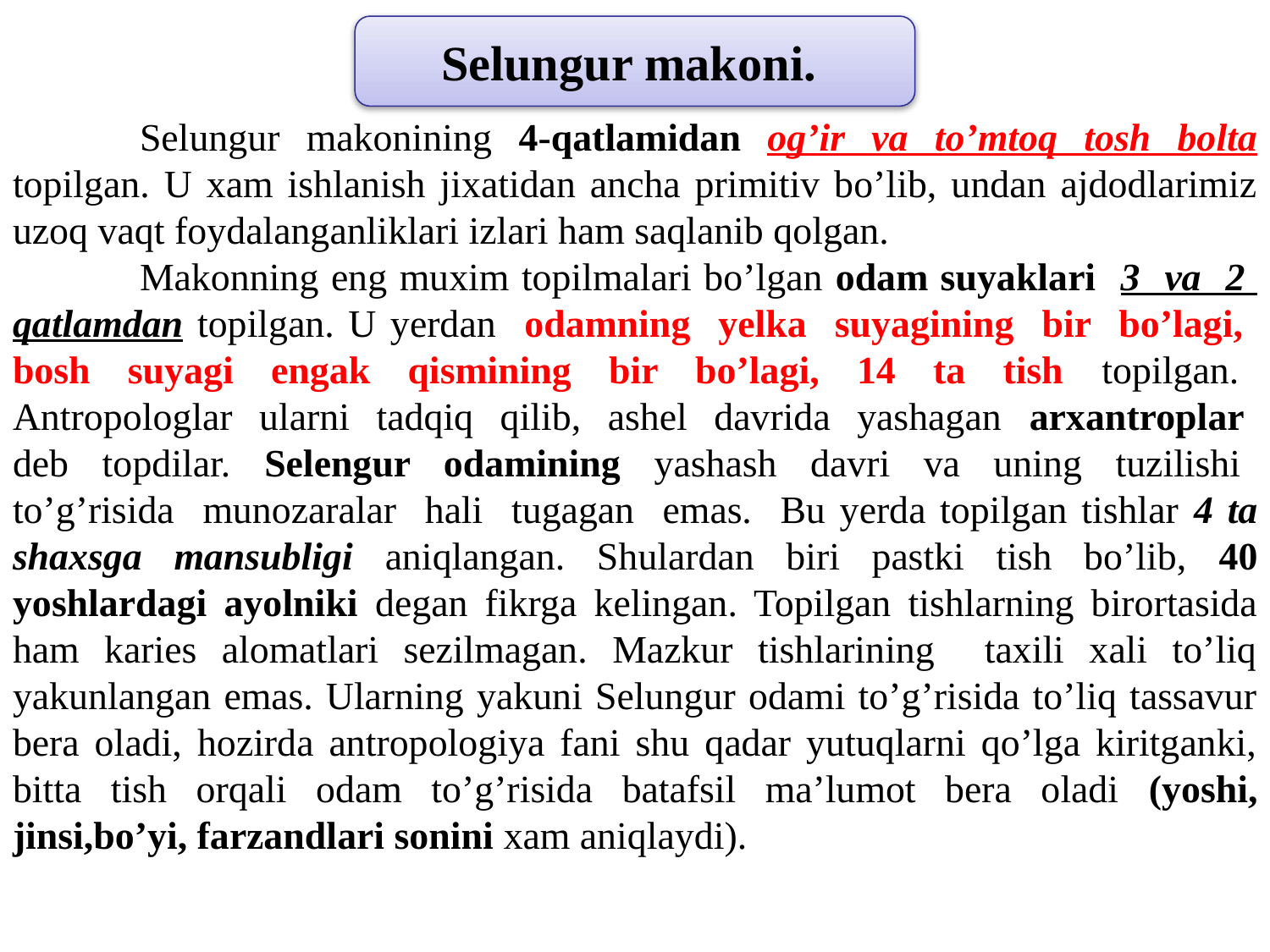

Selungur makoni.
	Selungur makonining 4-qatlamidan og’ir va to’mtoq tosh bolta topilgan. U xam ishlanish jixatidan ancha primitiv bo’lib, undan ajdodlarimiz uzoq vaqt foydalanganliklari izlari ham saqlanib qolgan.
	Makonning eng muxim topilmalari bo’lgan odam suyaklari  3  va  2  qatlamdan topilgan. U yerdan  odamning  yelka  suyagining  bir  bo’lagi,  bosh  suyagi  engak  qismining  bir  bo’lagi,  14  ta  tish  topilgan.  Antropologlar  ularni  tadqiq  qilib,  ashel  davrida  yashagan  arxantroplar  deb  topdilar.  Selengur  odamining  yashash  davri  va  uning  tuzilishi  to’g’risida  munozaralar  hali  tugagan  emas.  Bu yerda topilgan tishlar 4 ta shaxsga mansubligi aniqlangan. Shulardan biri pastki tish bo’lib, 40 yoshlardagi ayolniki degan fikrga kelingan. Topilgan tishlarning birortasida ham karies alomatlari sezilmagan. Mazkur tishlarining  taxili xali to’liq yakunlangan emas. Ularning yakuni Selungur odami to’g’risida to’liq tassavur bera oladi, hozirda antropologiya fani shu qadar yutuqlarni qo’lga kiritganki, bitta tish orqali odam to’g’risida batafsil ma’lumot bera oladi (yoshi, jinsi,bo’yi, farzandlari sonini xam aniqlaydi).